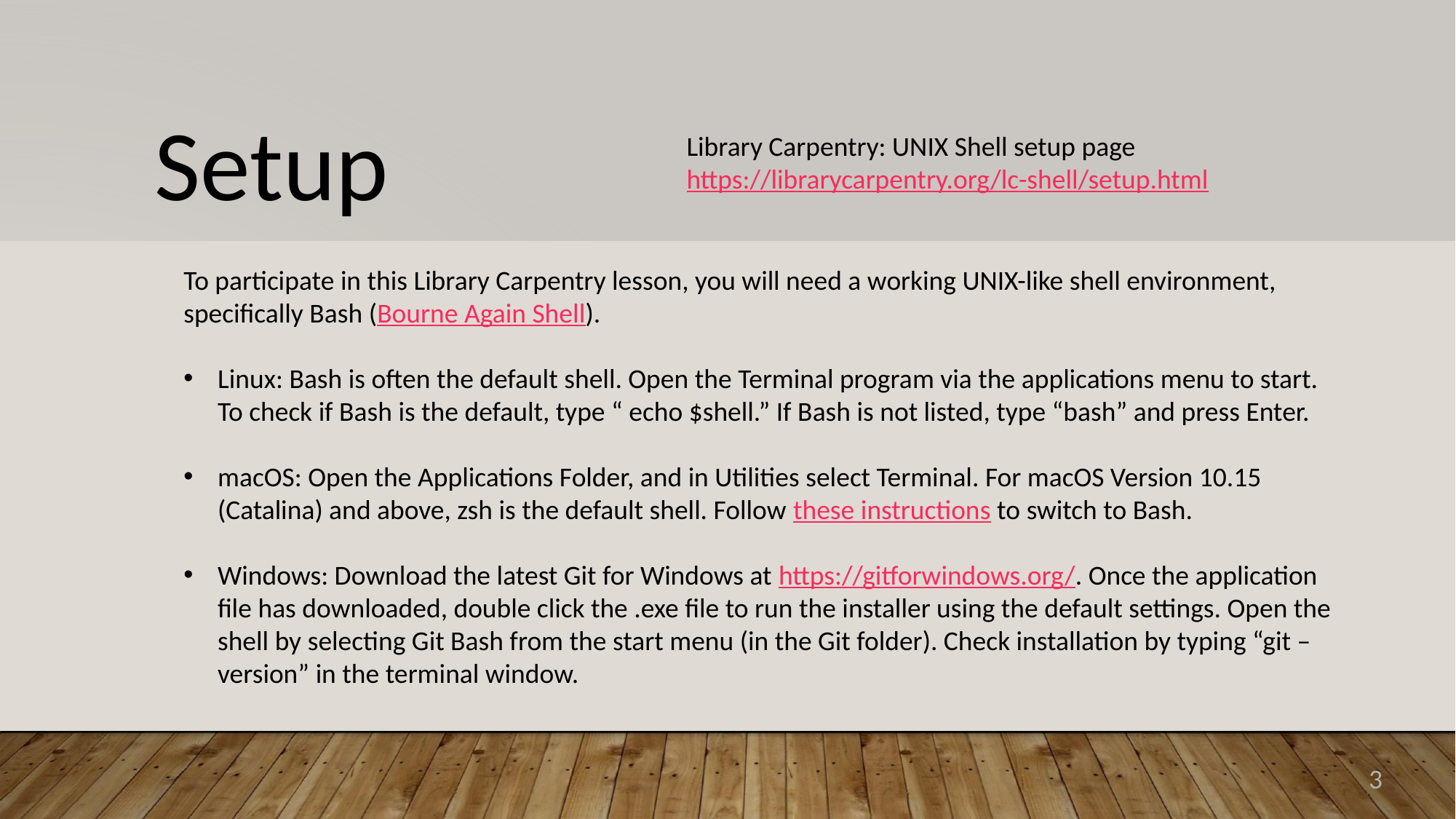

# Setup
Library Carpentry: UNIX Shell setup page
https://librarycarpentry.org/lc-shell/setup.html
To participate in this Library Carpentry lesson, you will need a working UNIX-like shell environment, specifically Bash (Bourne Again Shell).

Linux: Bash is often the default shell. Open the Terminal program via the applications menu to start. To check if Bash is the default, type “ echo $shell.” If Bash is not listed, type “bash” and press Enter.
macOS: Open the Applications Folder, and in Utilities select Terminal. For macOS Version 10.15 (Catalina) and above, zsh is the default shell. Follow these instructions to switch to Bash.

Windows: Download the latest Git for Windows at https://gitforwindows.org/. Once the application file has downloaded, double click the .exe file to run the installer using the default settings. Open the shell by selecting Git Bash from the start menu (in the Git folder). Check installation by typing “git – version” in the terminal window.
3